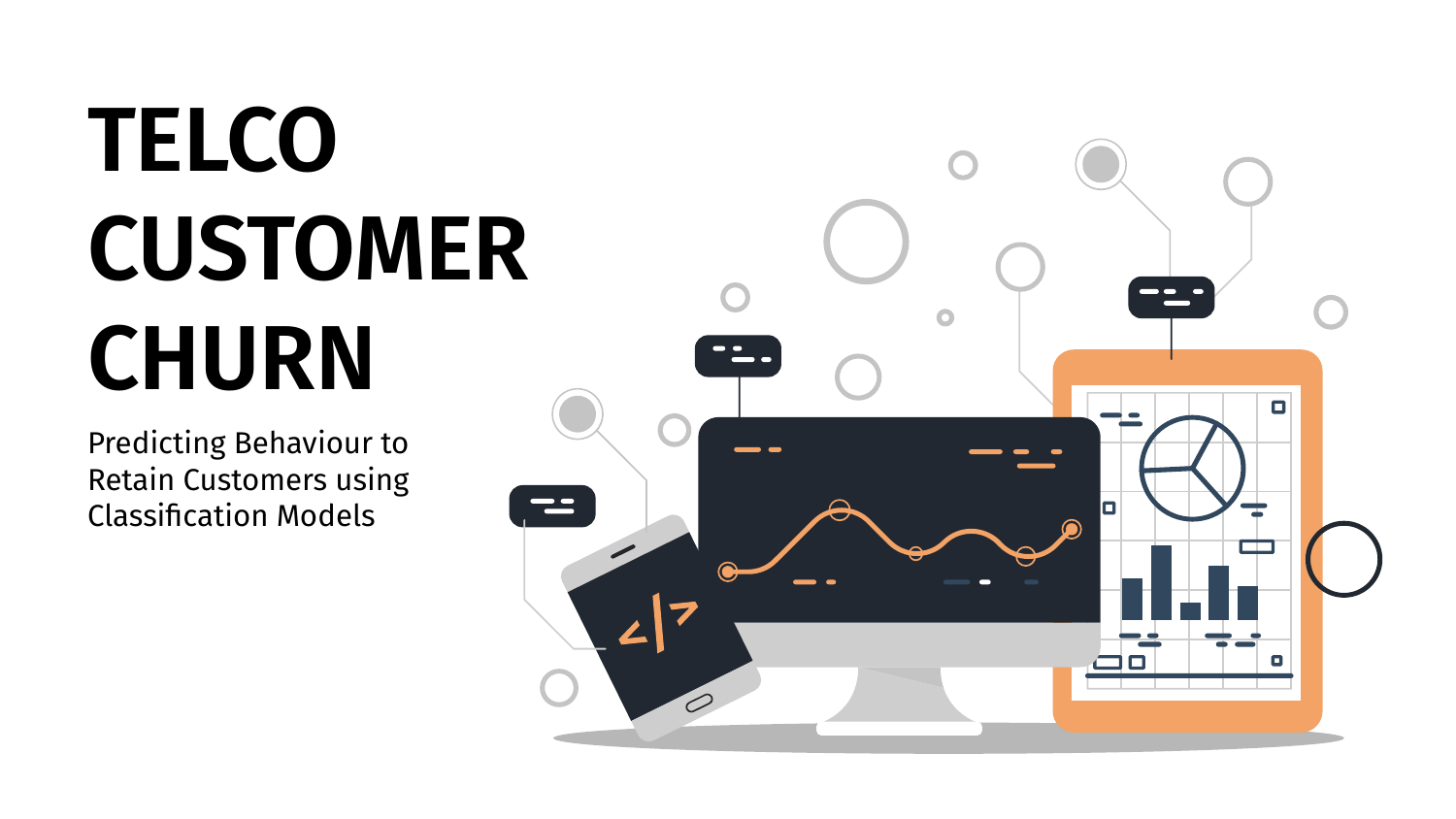

TELCO CUSTOMER CHURN

Predicting Behaviour to Retain Customers using Classification Models